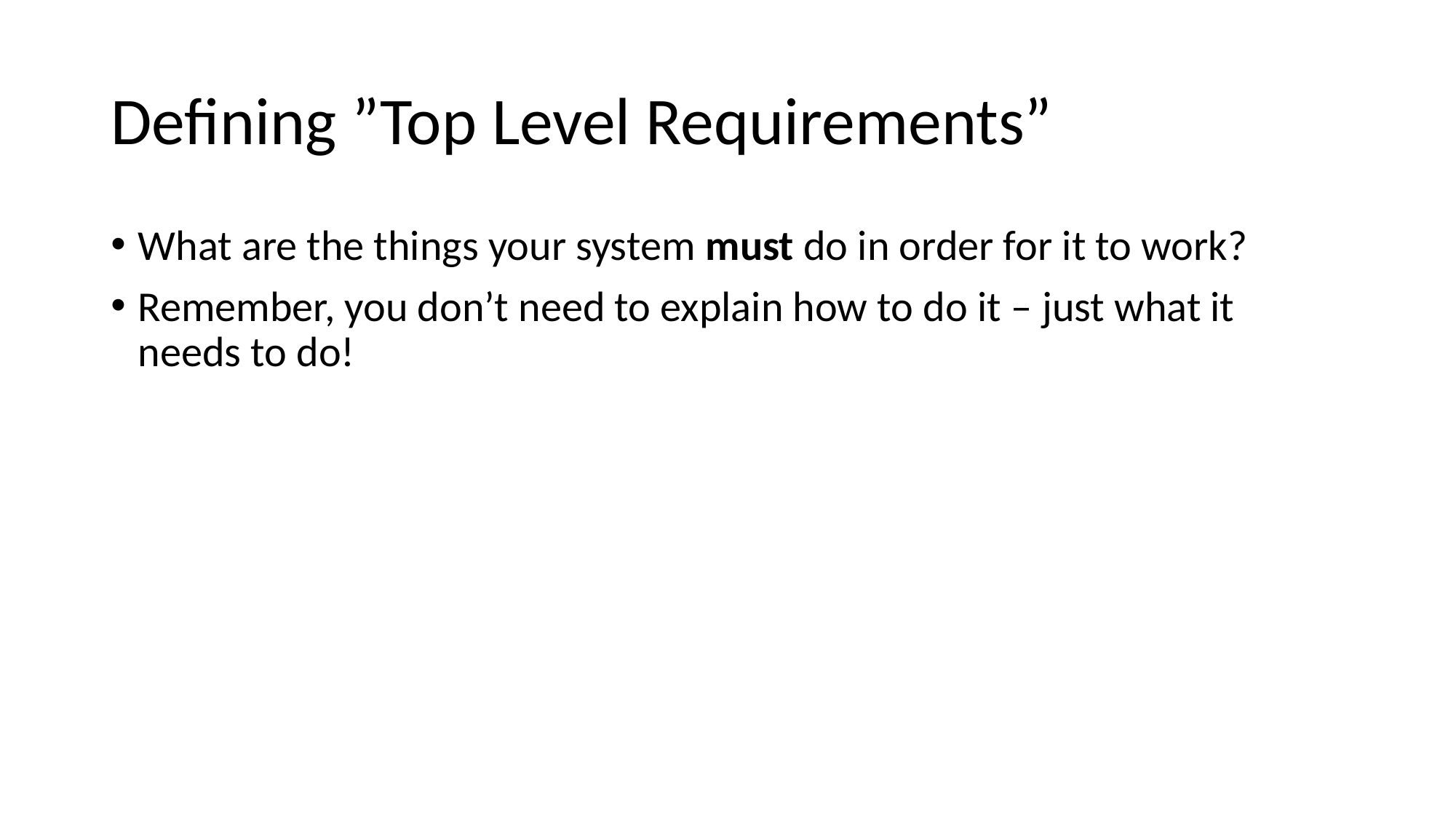

# Defining ”Top Level Requirements”
What are the things your system must do in order for it to work?
Remember, you don’t need to explain how to do it – just what it needs to do!